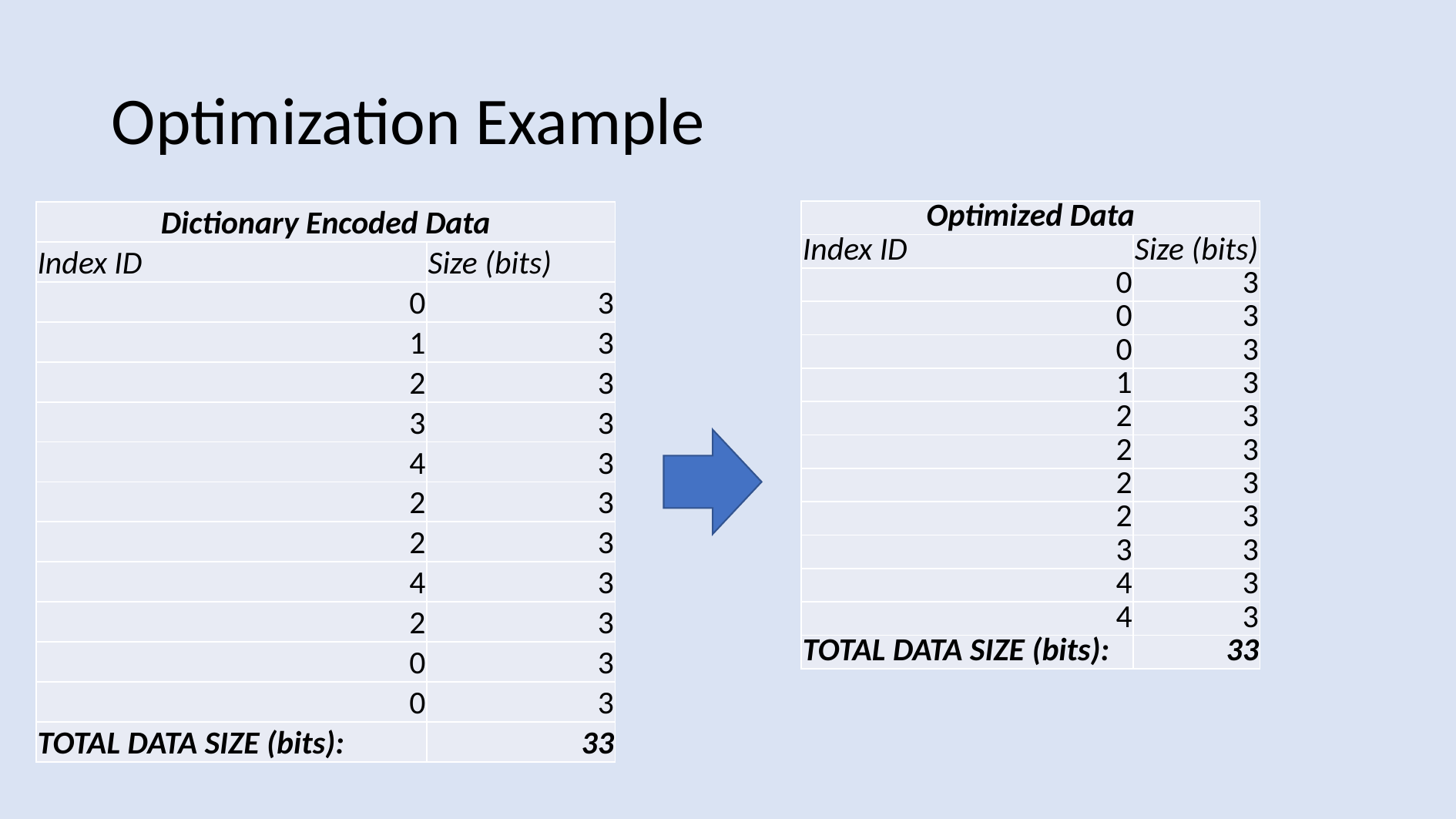

# Optimization Example
| Optimized Data |  |
| --- | --- |
| Index ID | Size (bits) |
| 0 | 3 |
| 0 | 3 |
| 0 | 3 |
| 1 | 3 |
| 2 | 3 |
| 2 | 3 |
| 2 | 3 |
| 2 | 3 |
| 3 | 3 |
| 4 | 3 |
| 4 | 3 |
| TOTAL DATA SIZE (bits): | 33 |
| Dictionary Encoded Data |  |
| --- | --- |
| Index ID | Size (bits) |
| 0 | 3 |
| 1 | 3 |
| 2 | 3 |
| 3 | 3 |
| 4 | 3 |
| 2 | 3 |
| 2 | 3 |
| 4 | 3 |
| 2 | 3 |
| 0 | 3 |
| 0 | 3 |
| TOTAL DATA SIZE (bits): | 33 |